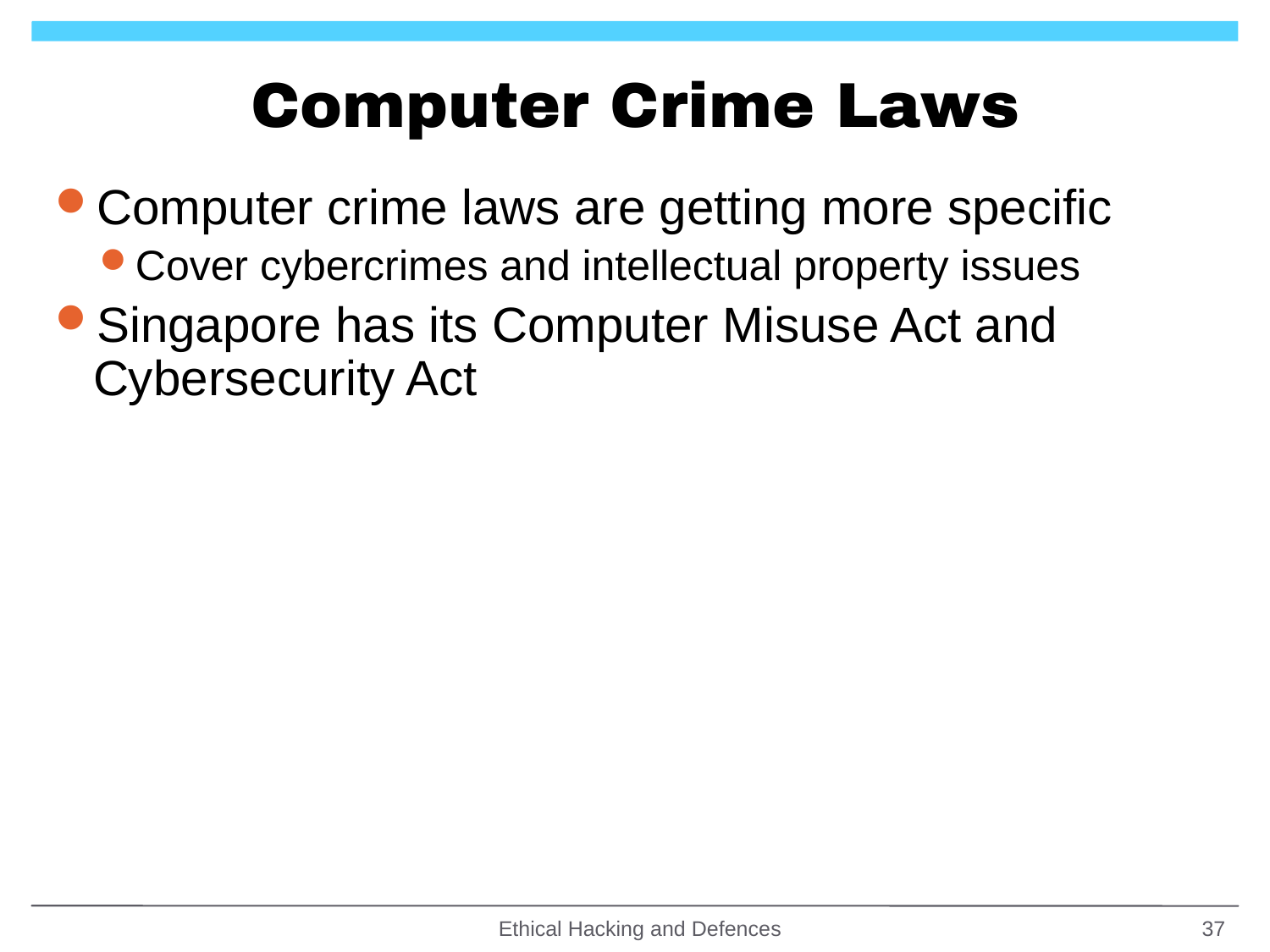

# Computer Crime Laws
Computer crime laws are getting more specific
Cover cybercrimes and intellectual property issues
Singapore has its Computer Misuse Act and Cybersecurity Act

Ethical Hacking and Defences
37